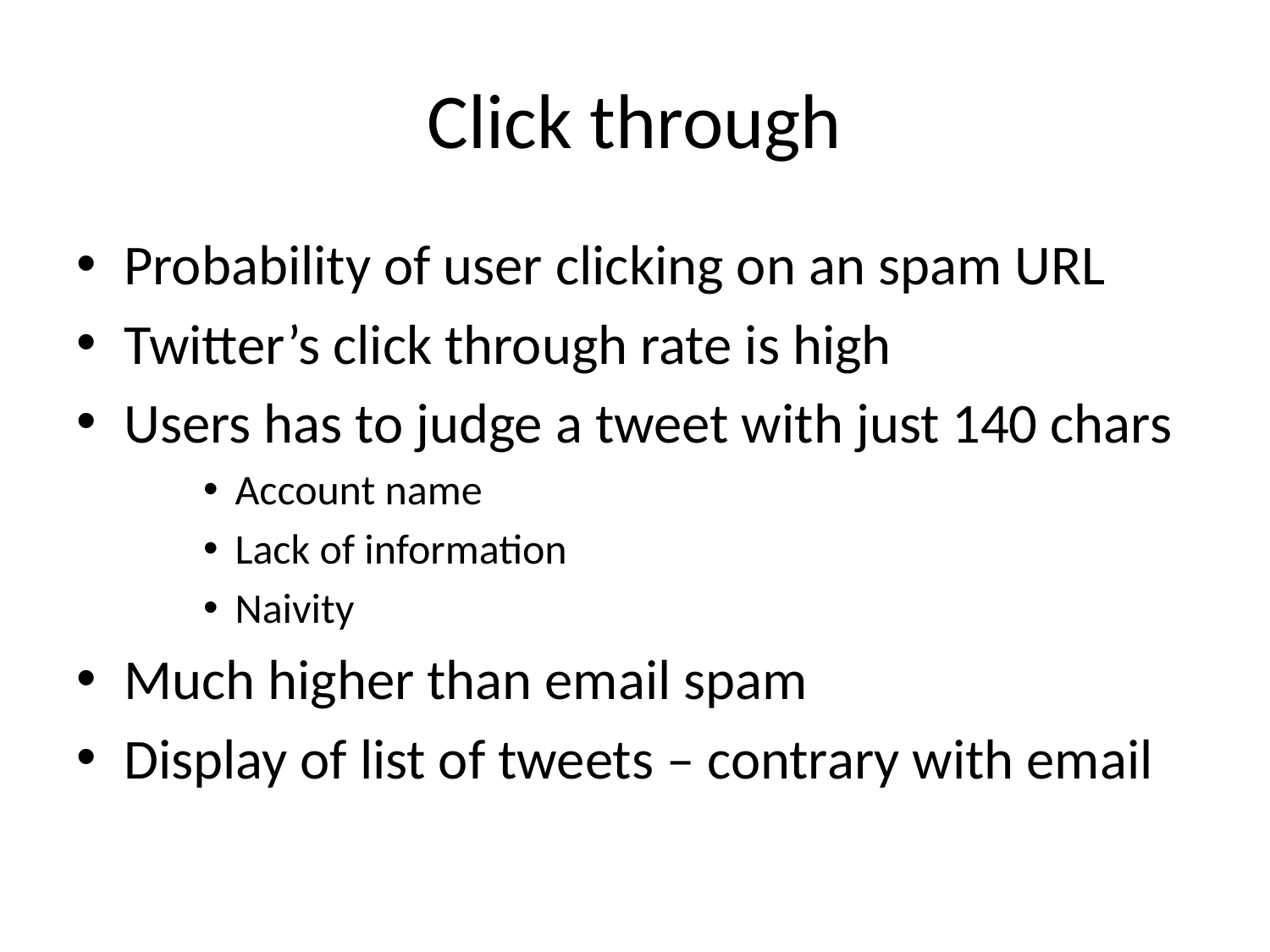

# Click through
Probability of user clicking on an spam URL
Twitter’s click through rate is high
Users has to judge a tweet with just 140 chars
Account name
Lack of information
Naivity
Much higher than email spam
Display of list of tweets – contrary with email